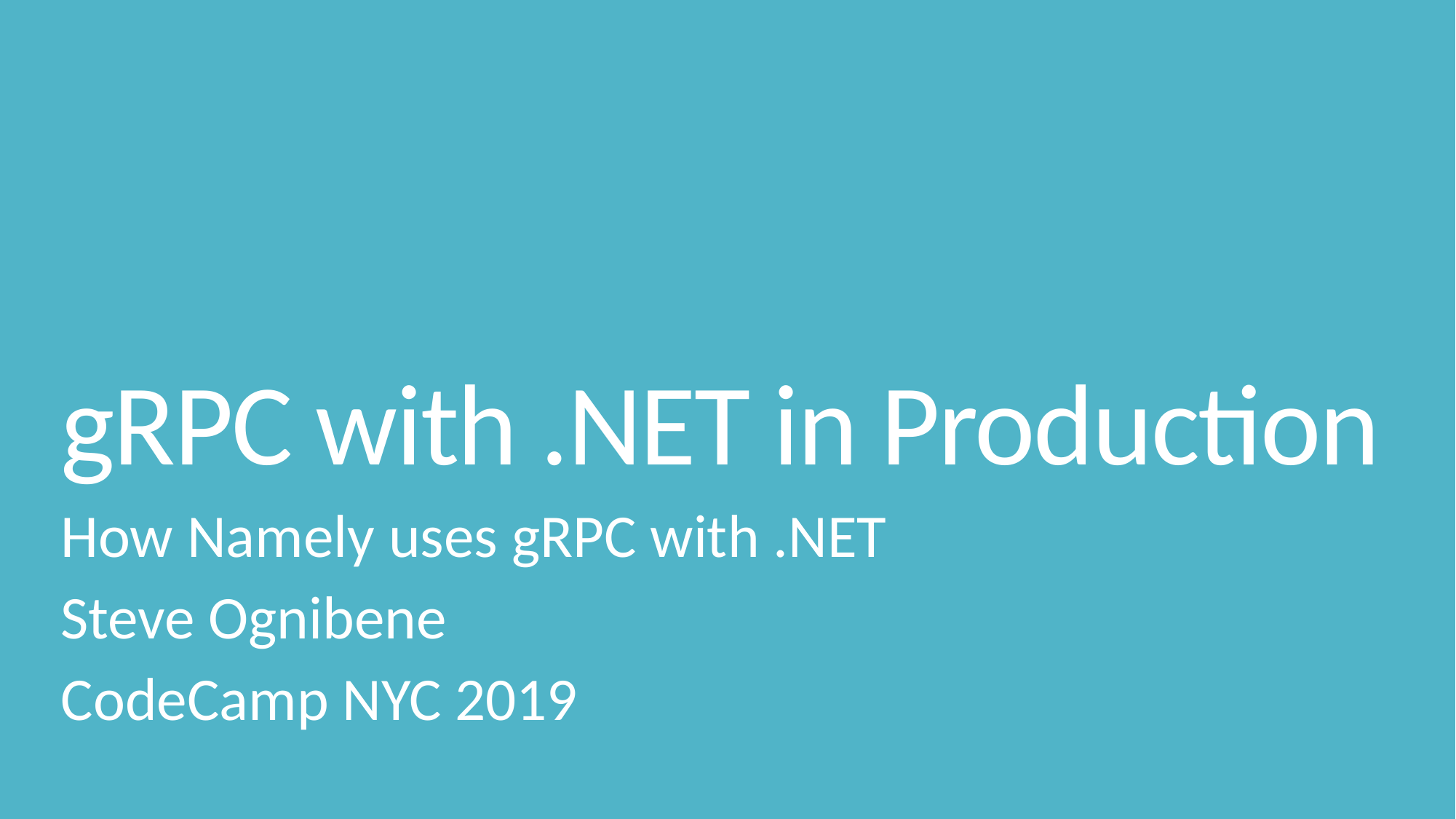

# gRPC with .NET in Production
How Namely uses gRPC with .NET
Steve Ognibene
CodeCamp NYC 2019